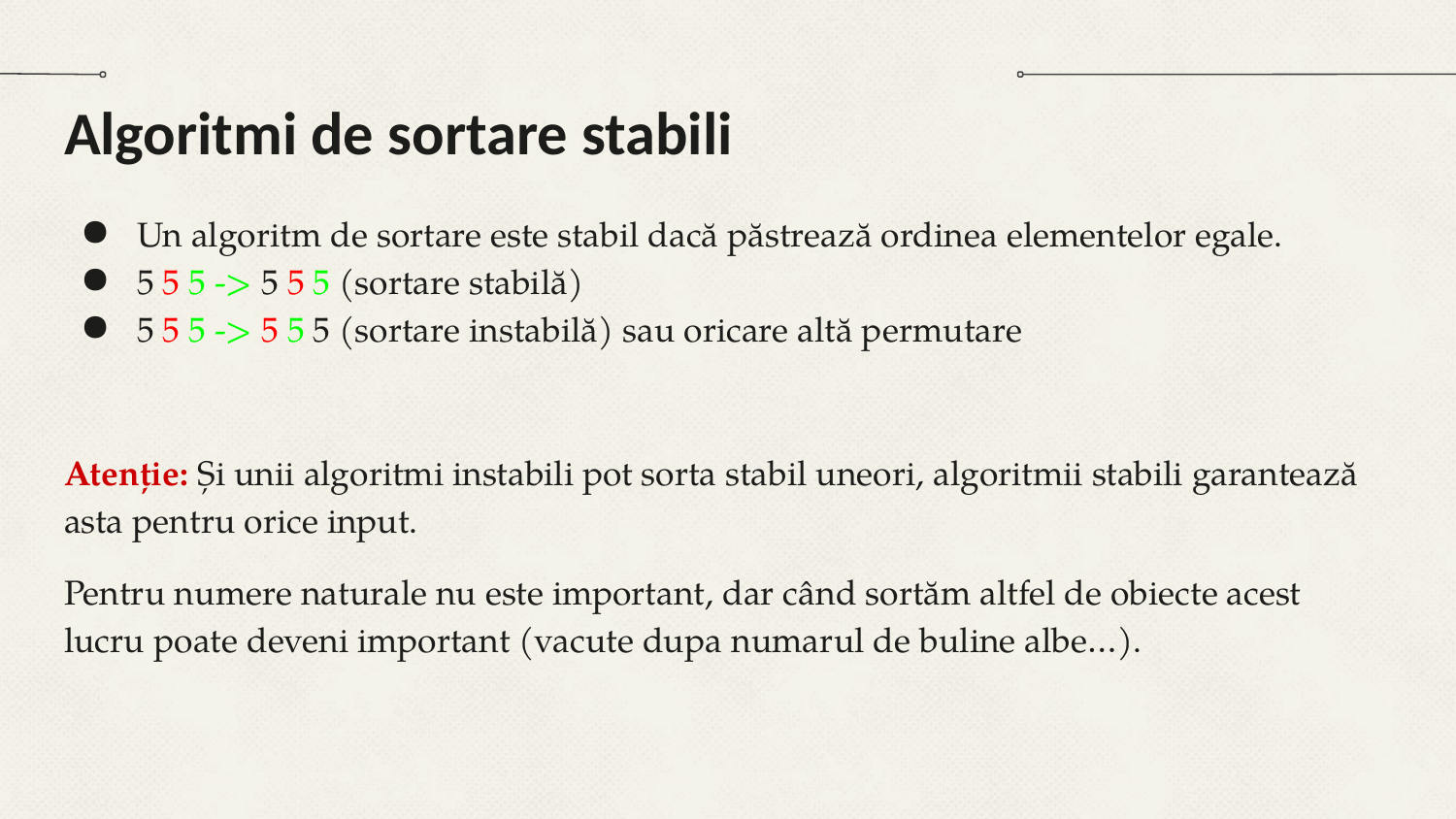

# Algoritmi de sortare stabili
Un algoritm de sortare este stabil dacă păstrează ordinea elementelor egale.
5 5 5 -> 5 5 5 (sortare stabilă)
5 5 5 -> 5 5 5 (sortare instabilă) sau oricare altă permutare

Atenție: Și unii algoritmi instabili pot sorta stabil uneori, algoritmii stabili garantează asta pentru orice input.
Pentru numere naturale nu este important, dar când sortăm altfel de obiecte acest lucru poate deveni important (vacute dupa numarul de buline albe…).